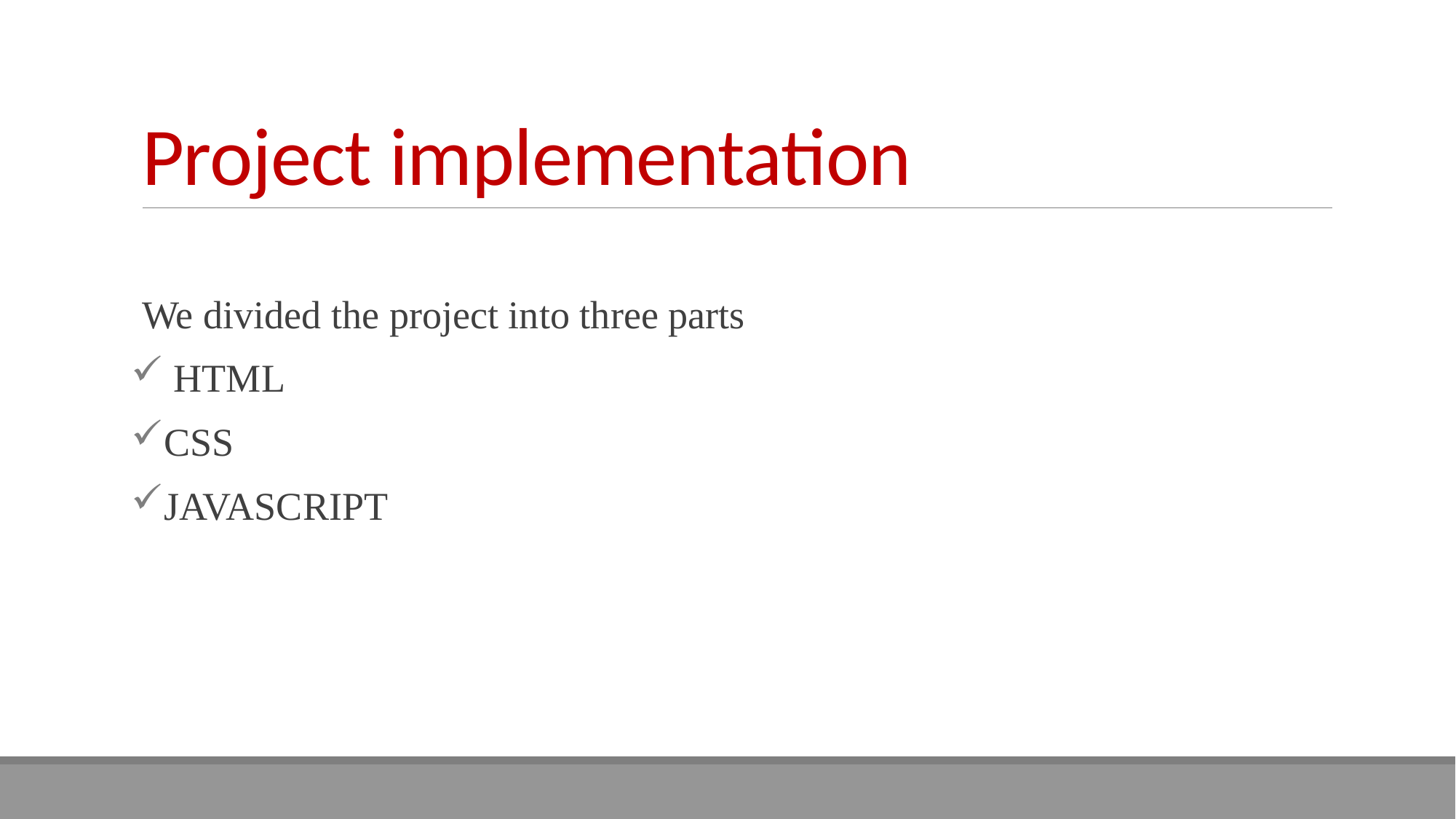

# Project implementation

We divided the project into three parts
 HTML
CSS
JAVASCRIPT